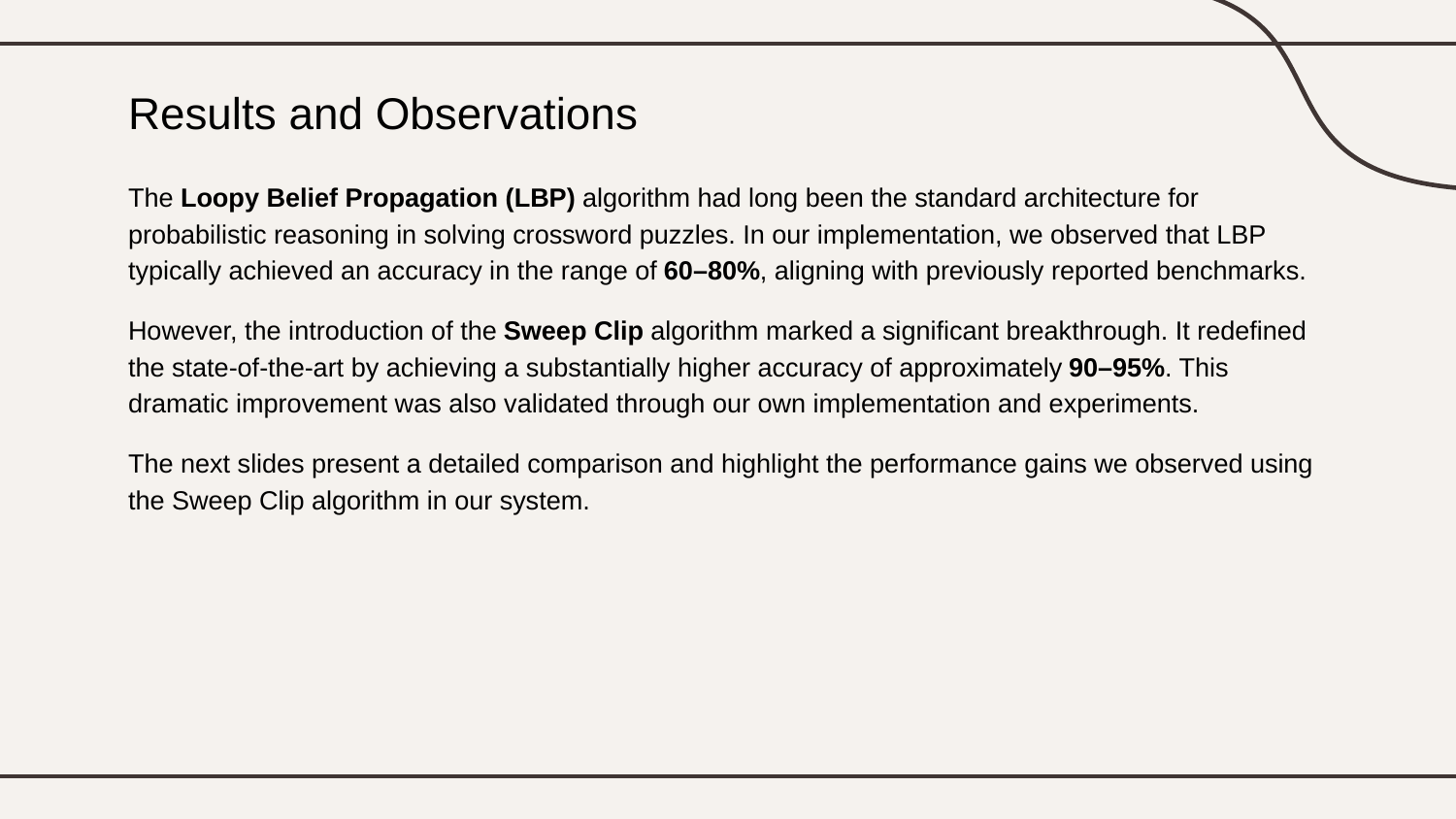

# Results and Observations
The Loopy Belief Propagation (LBP) algorithm had long been the standard architecture for probabilistic reasoning in solving crossword puzzles. In our implementation, we observed that LBP typically achieved an accuracy in the range of 60–80%, aligning with previously reported benchmarks.
However, the introduction of the Sweep Clip algorithm marked a significant breakthrough. It redefined the state-of-the-art by achieving a substantially higher accuracy of approximately 90–95%. This dramatic improvement was also validated through our own implementation and experiments.
The next slides present a detailed comparison and highlight the performance gains we observed using the Sweep Clip algorithm in our system.